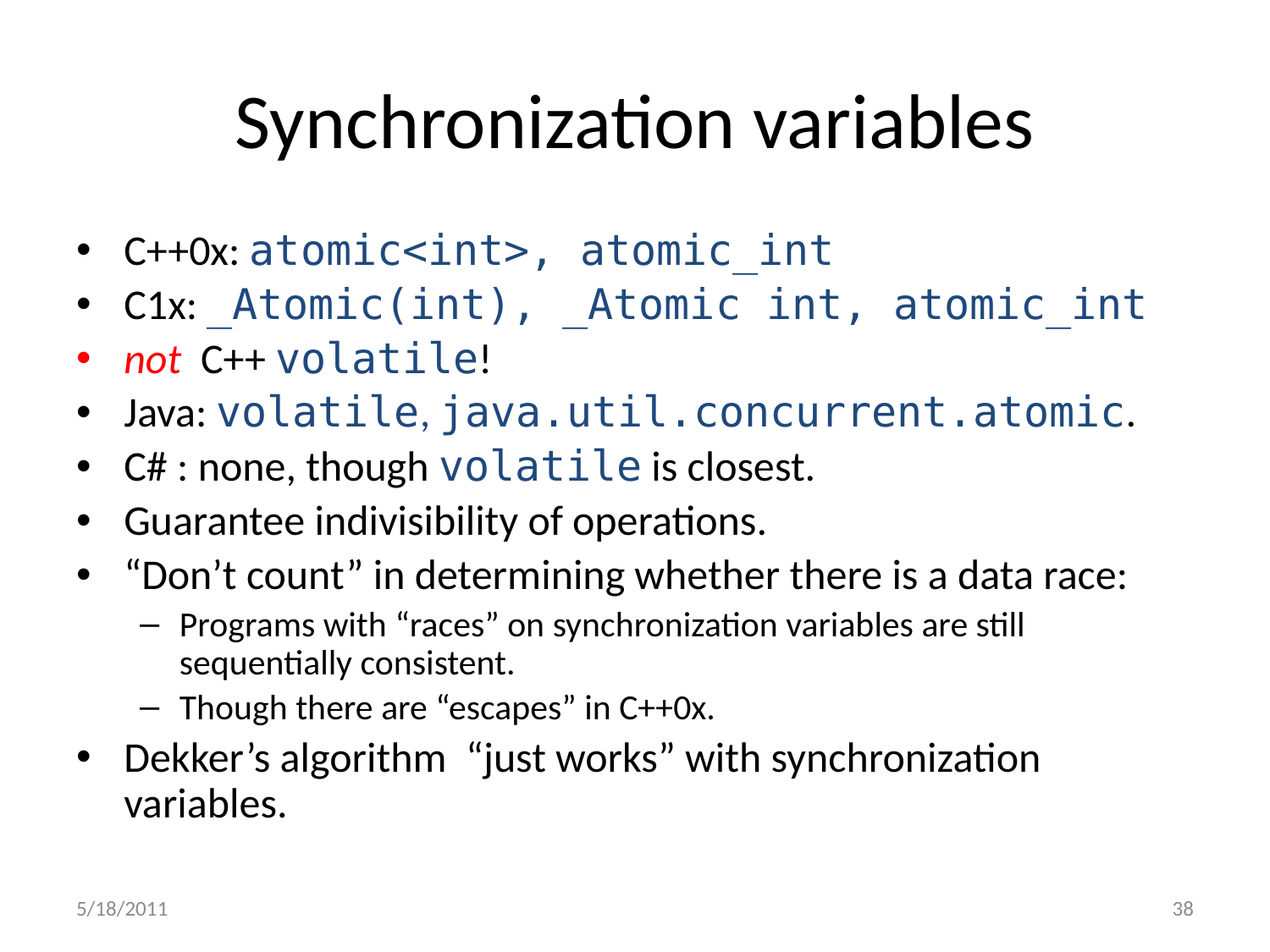

# Synchronization variables
C++0x: atomic<int>, atomic_int
C1x: _Atomic(int), _Atomic int, atomic_int
not  C++ volatile!
Java: volatile, java.util.concurrent.atomic.
C# : none, though volatile is closest.
Guarantee indivisibility of operations.
“Don’t count” in determining whether there is a data race:
Programs with “races” on synchronization variables are still sequentially consistent.
Though there are “escapes” in C++0x.
Dekker’s algorithm  “just works” with synchronization variables.
5/18/2011
38